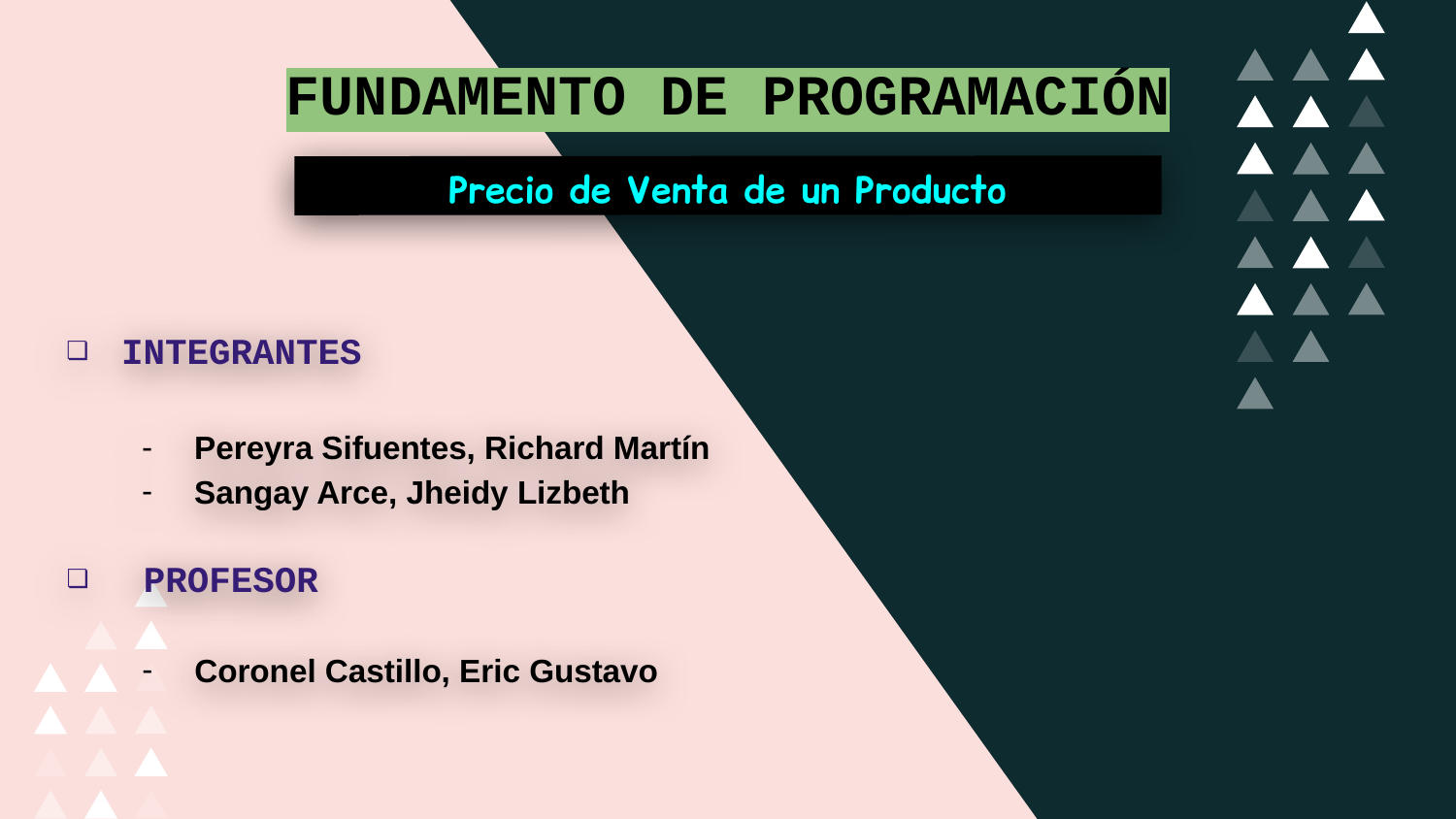

FUNDAMENTO DE PROGRAMACIÓN
Precio de Venta de un Producto
INTEGRANTES

Pereyra Sifuentes, Richard Martín
Sangay Arce, Jheidy Lizbeth

 PROFESOR

Coronel Castillo, Eric Gustavo